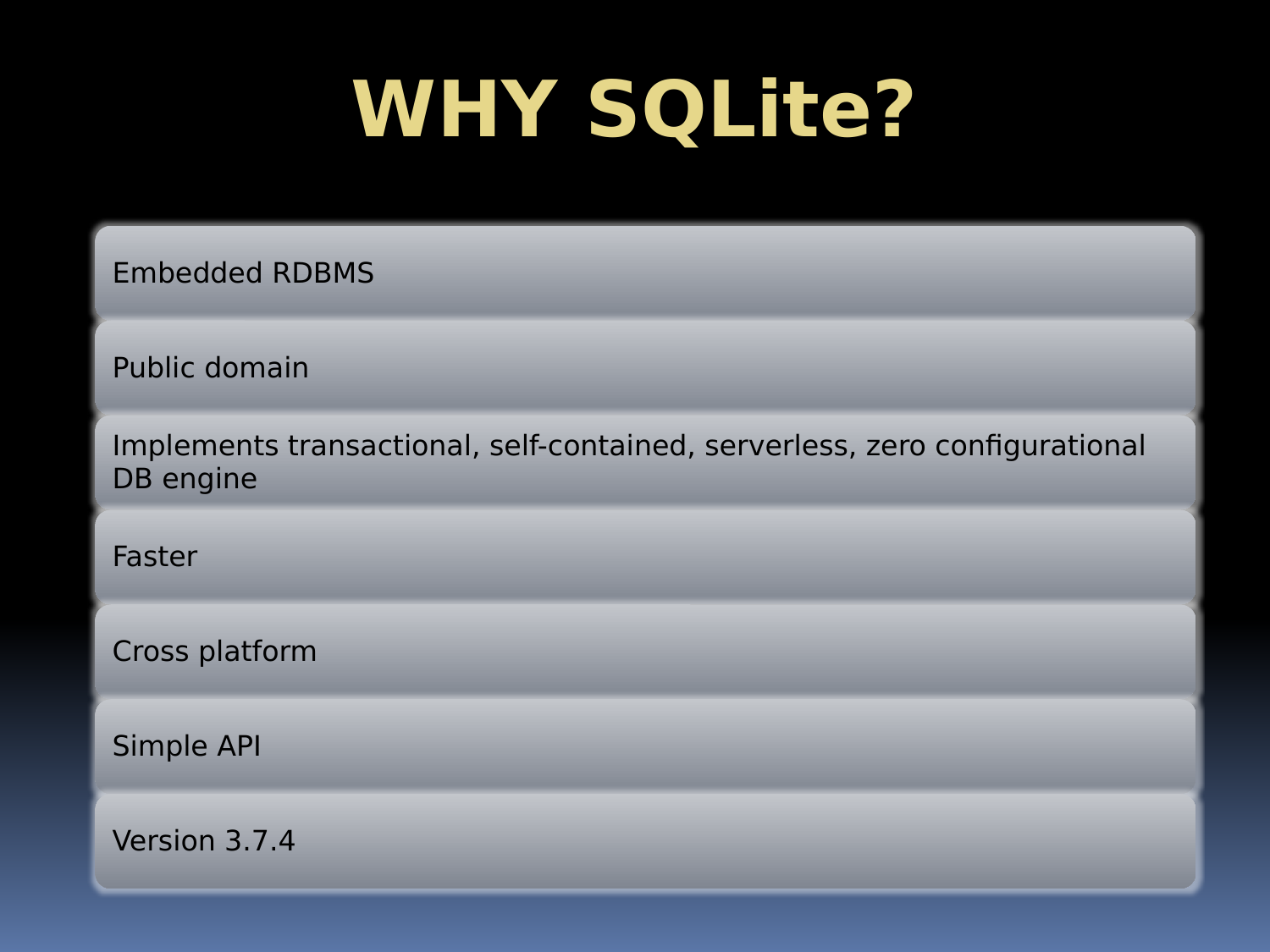

WHY SQLite?
Embedded RDBMS
Public domain
Faster
Implements transactional, self-contained, serverless, zero configurational DB engine
Cross platform
Simple API
Version 3.7.4